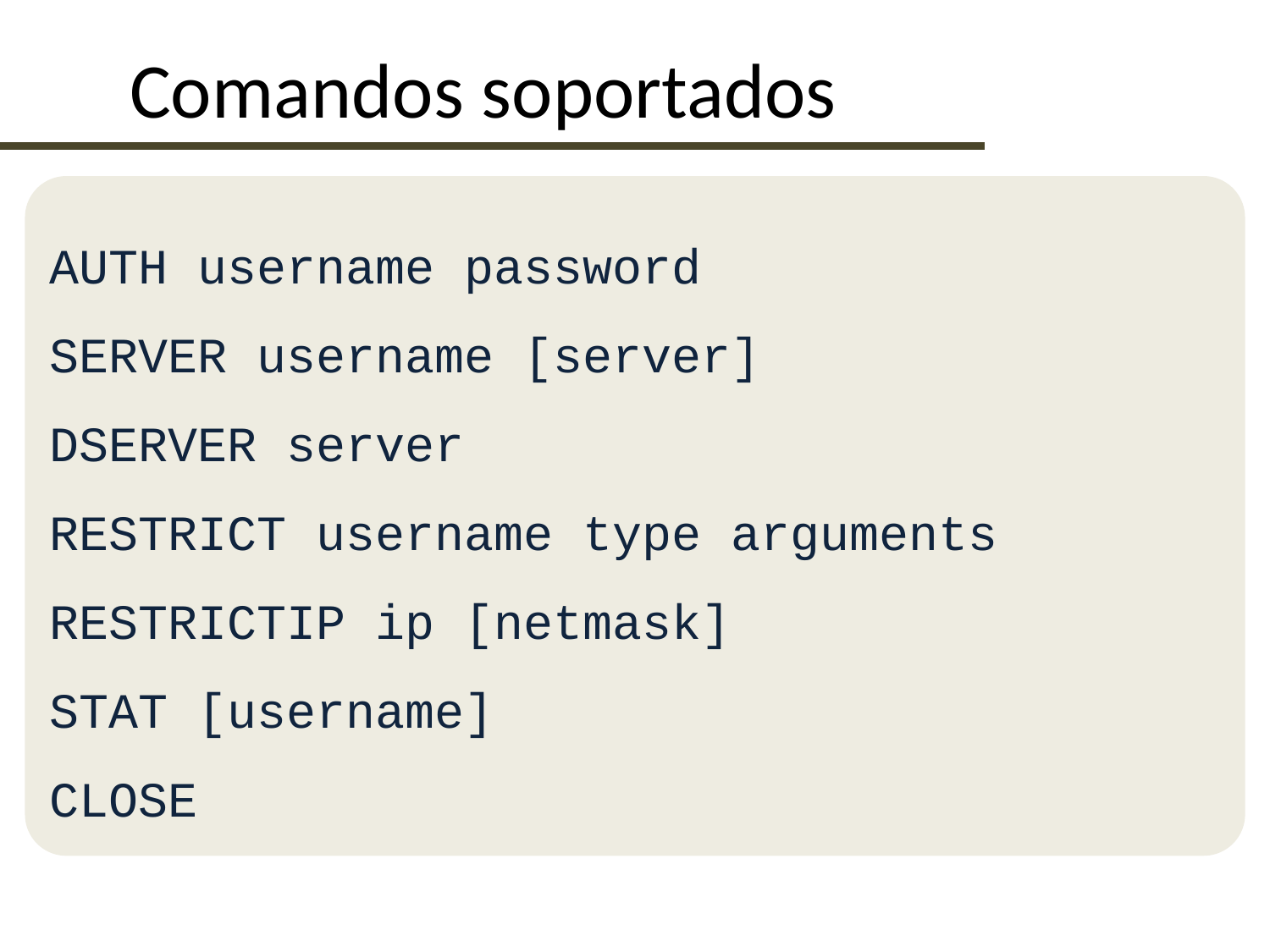

# Comandos soportados
AUTH username password
SERVER username [server]
DSERVER server
RESTRICT username type arguments
RESTRICTIP ip [netmask]
STAT [username]
CLOSE